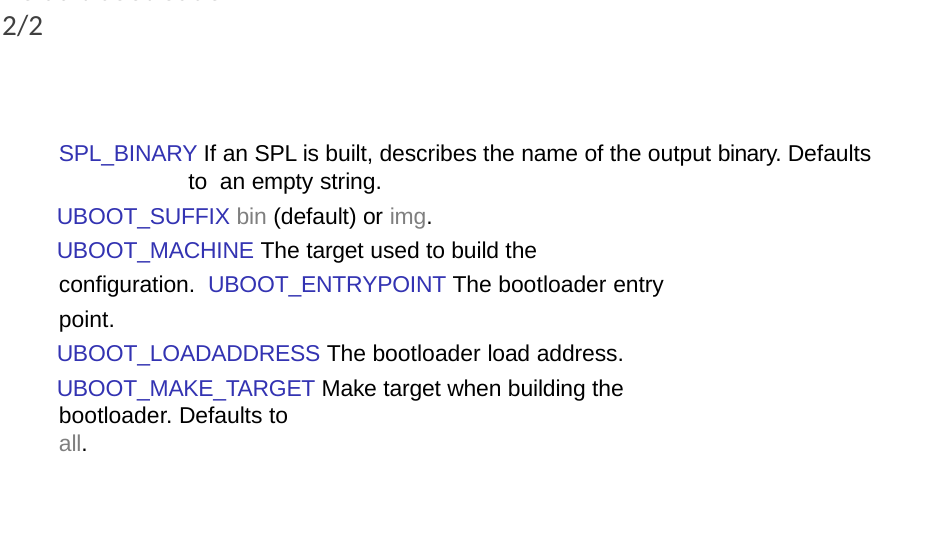

# Default bootloader 2/2
SPL_BINARY If an SPL is built, describes the name of the output binary. Defaults to  an empty string.
UBOOT_SUFFIX bin (default) or img.
UBOOT_MACHINE The target used to build the configuration.  UBOOT_ENTRYPOINT The bootloader entry point.
UBOOT_LOADADDRESS The bootloader load address.
UBOOT_MAKE_TARGET Make target when building the bootloader. Defaults to
all.
156/300
Remake by Mao Huynh